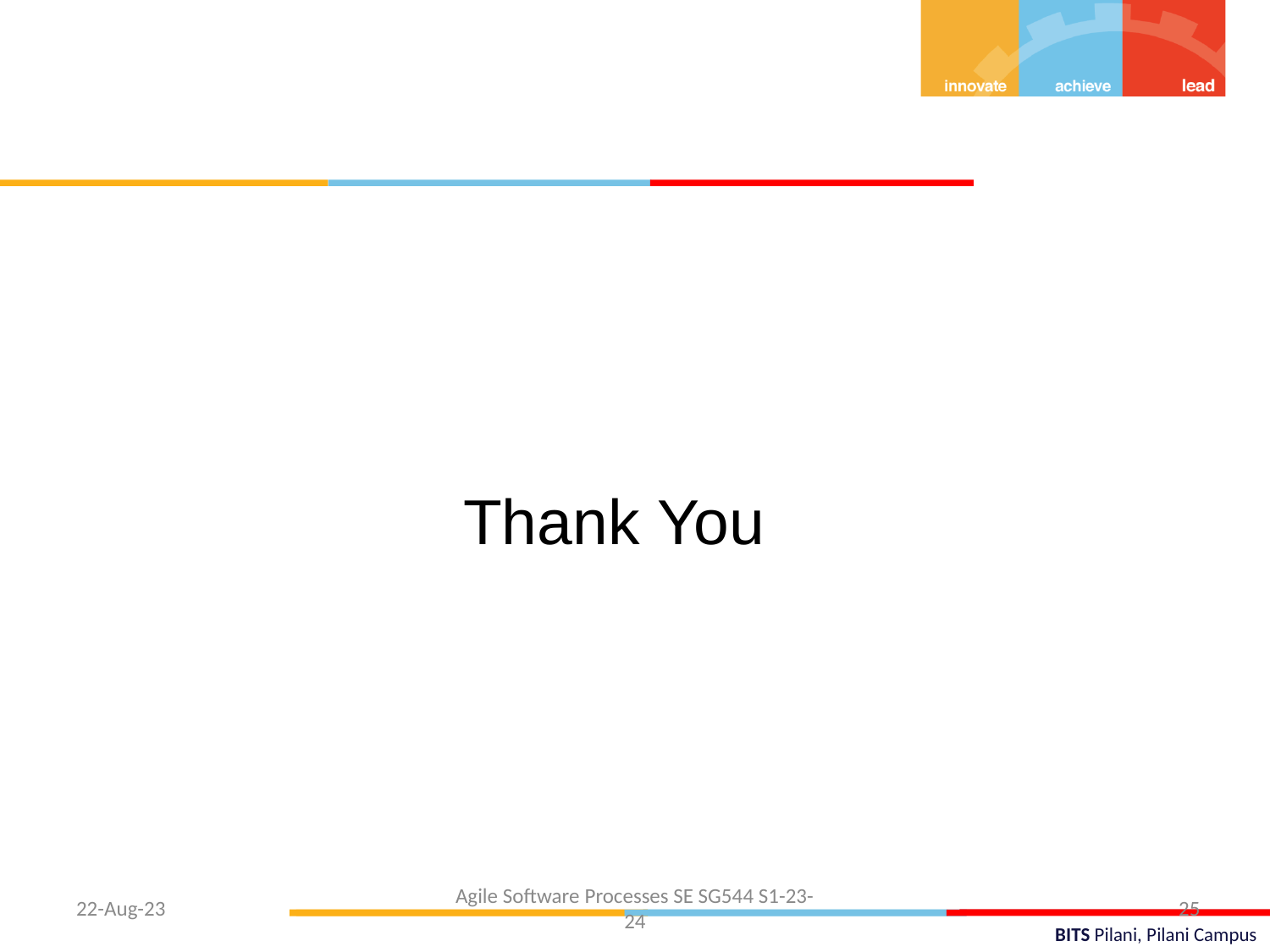

Thank You
Agile Software Processes SE SG544 S1-23-24
22-Aug-23
25